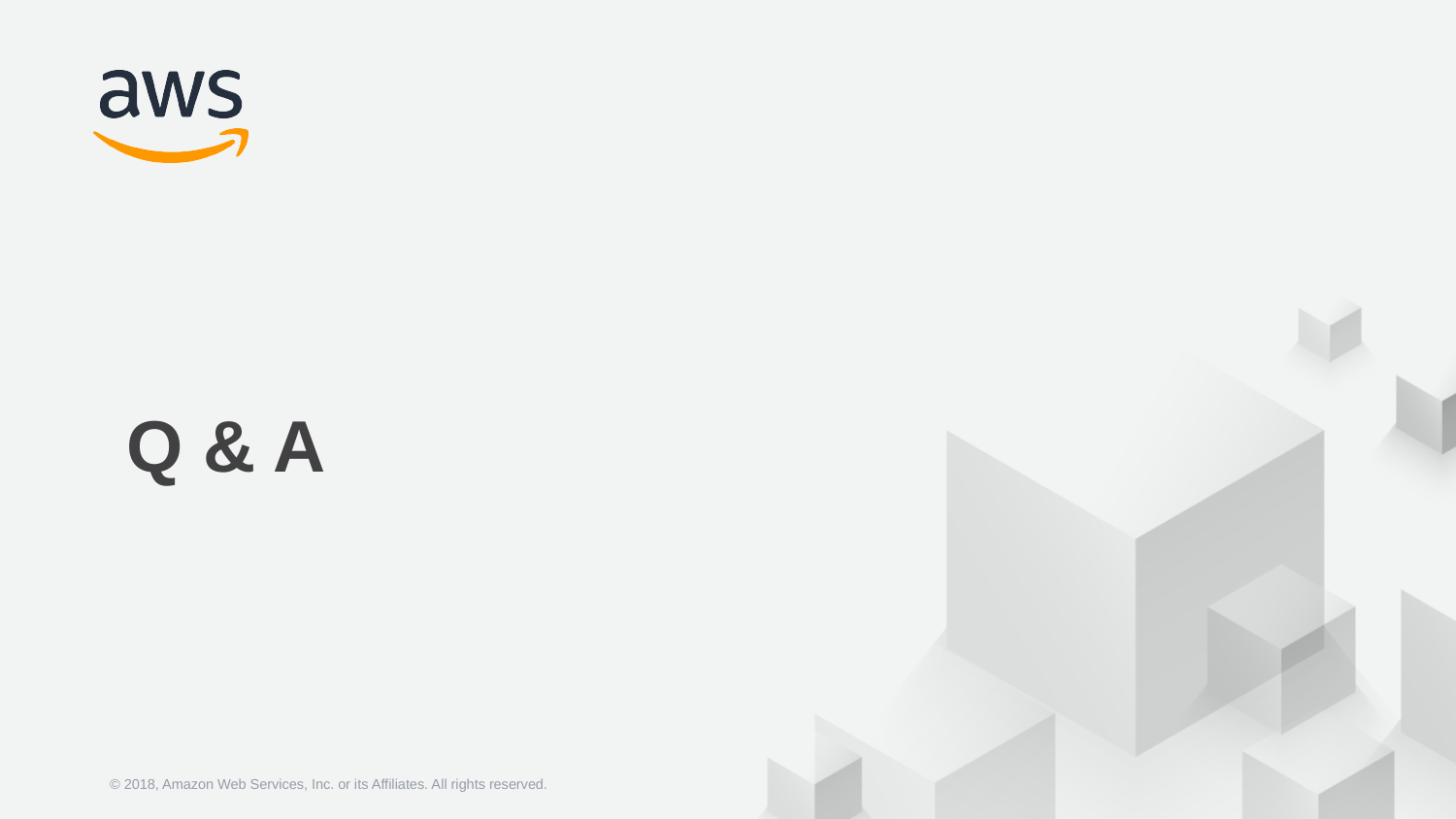

Q & A
© 2018, Amazon Web Services, Inc. or its Affiliates. All rights reserved.